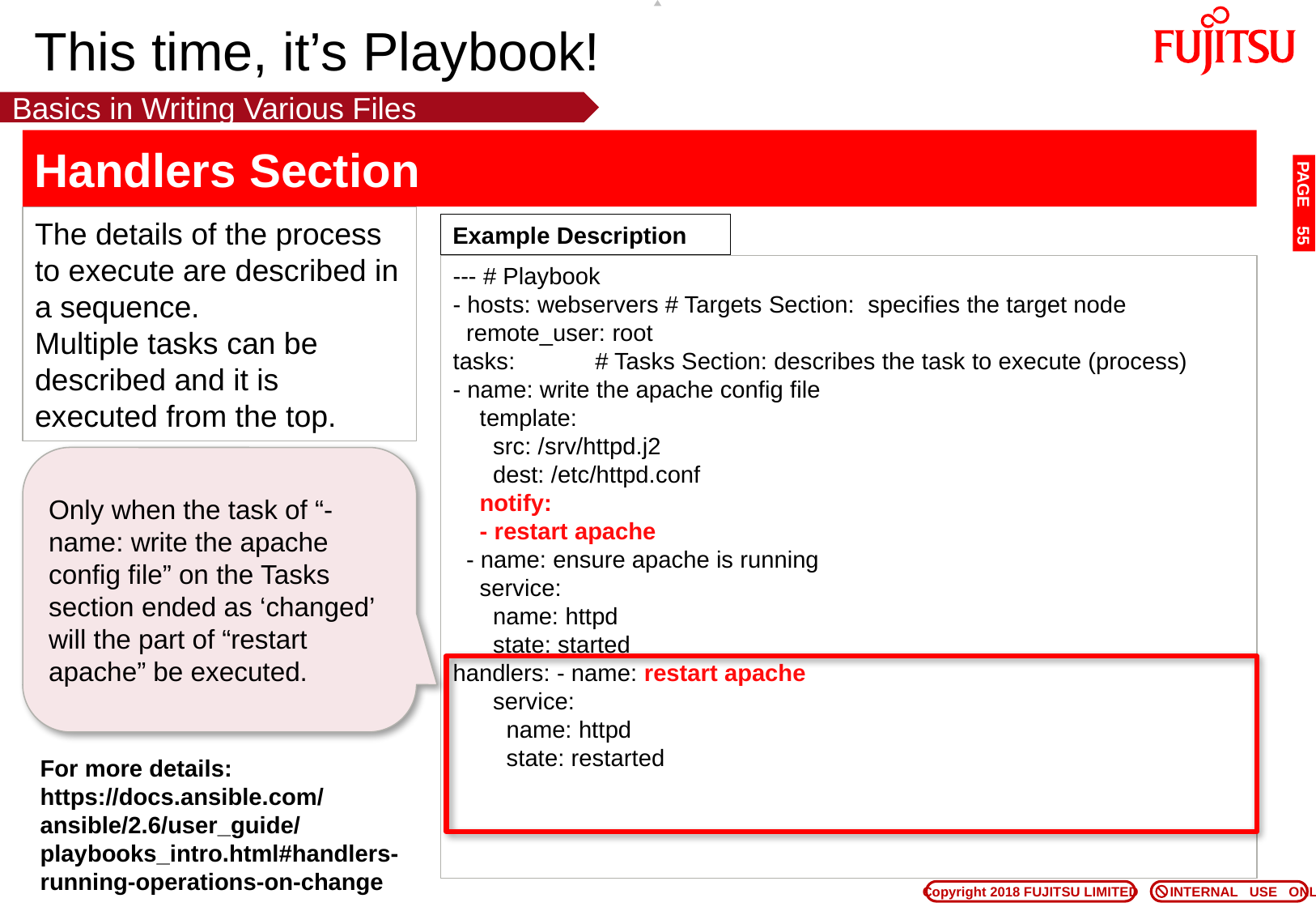

# This time, it’s Playbook!
Basics in Writing Various Files
Handlers Section
PAGE    55
The details of the process to execute are described in a sequence.
Multiple tasks can be described and it is executed from the top.
Example Description
--- # Playbook
- hosts: webservers # Targets Section:  specifies the target node
  remote_user: root
tasks:            # Tasks Section: describes the task to execute (process)
- name: write the apache config file
    template:
      src: /srv/httpd.j2
      dest: /etc/httpd.conf
    notify:
    - restart apache
  - name: ensure apache is running
    service:
      name: httpd
      state: started
handlers: - name: restart apache
      service:
        name: httpd
        state: restarted
Only when the task of “- name: write the apache config file” on the Tasks section ended as ‘changed’ will the part of “restart apache” be executed.

For more details:
https://docs.ansible.com/ansible/2.6/user_guide/playbooks_intro.html#handlers-running-operations-on-change